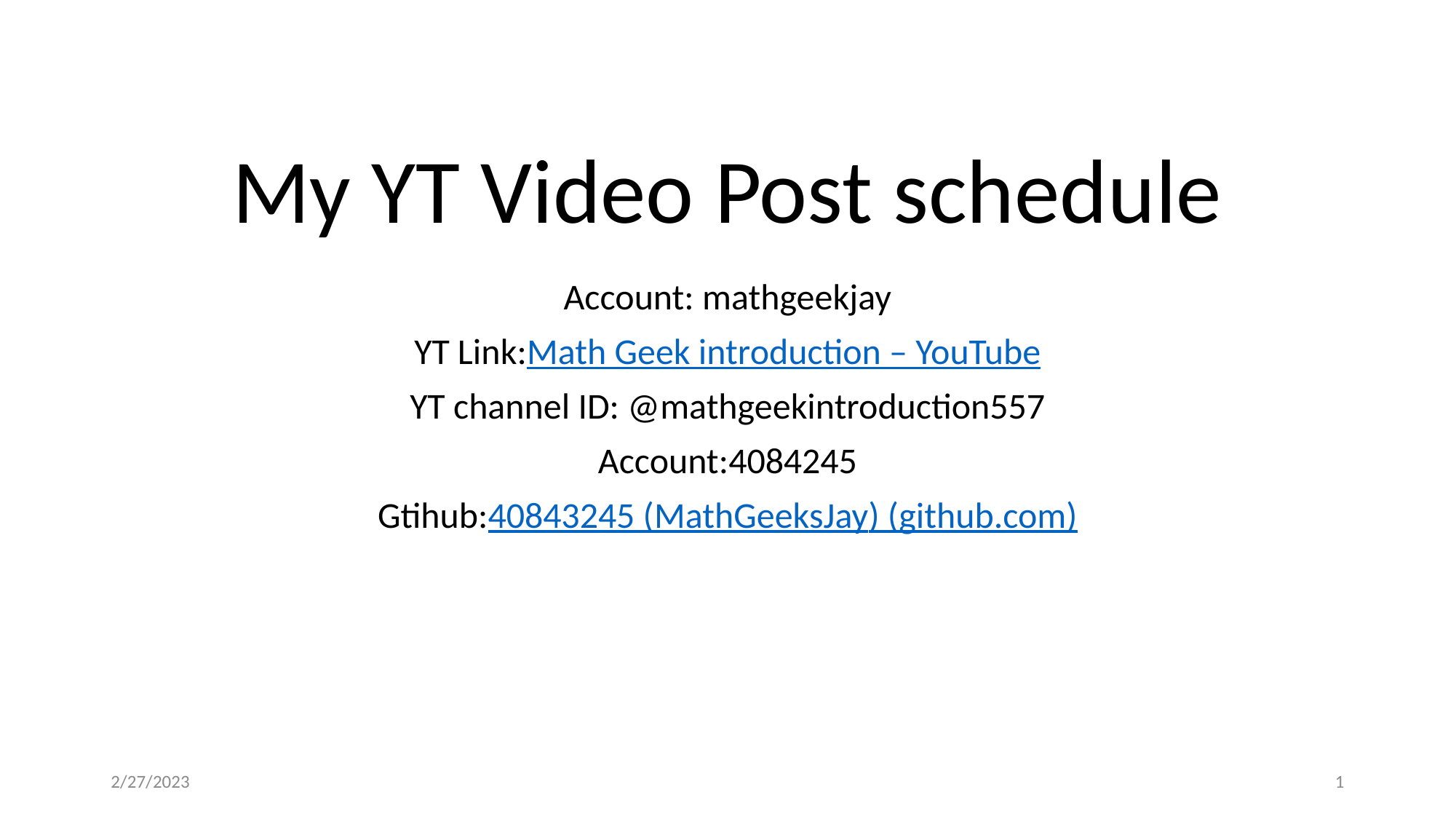

# My YT Video Post schedule
Account: mathgeekjay
YT Link:Math Geek introduction – YouTube
YT channel ID: @mathgeekintroduction557
Account:4084245
Gtihub:40843245 (MathGeeksJay) (github.com)
2/27/2023
1